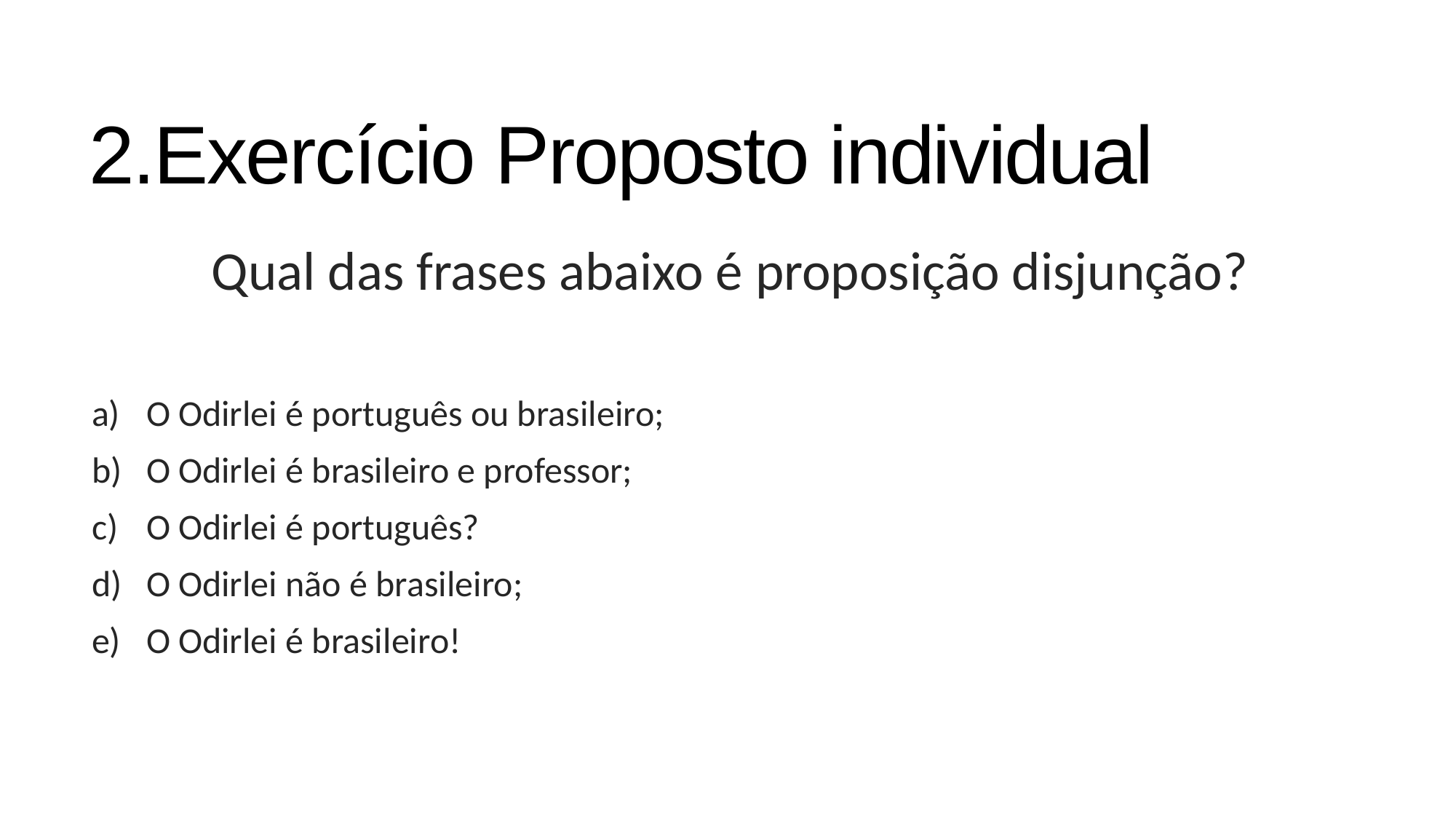

# 2.Exercício Proposto individual
Qual das frases abaixo é proposição disjunção?

O Odirlei é português ou brasileiro;
O Odirlei é brasileiro e professor;
O Odirlei é português?
O Odirlei não é brasileiro;
O Odirlei é brasileiro!